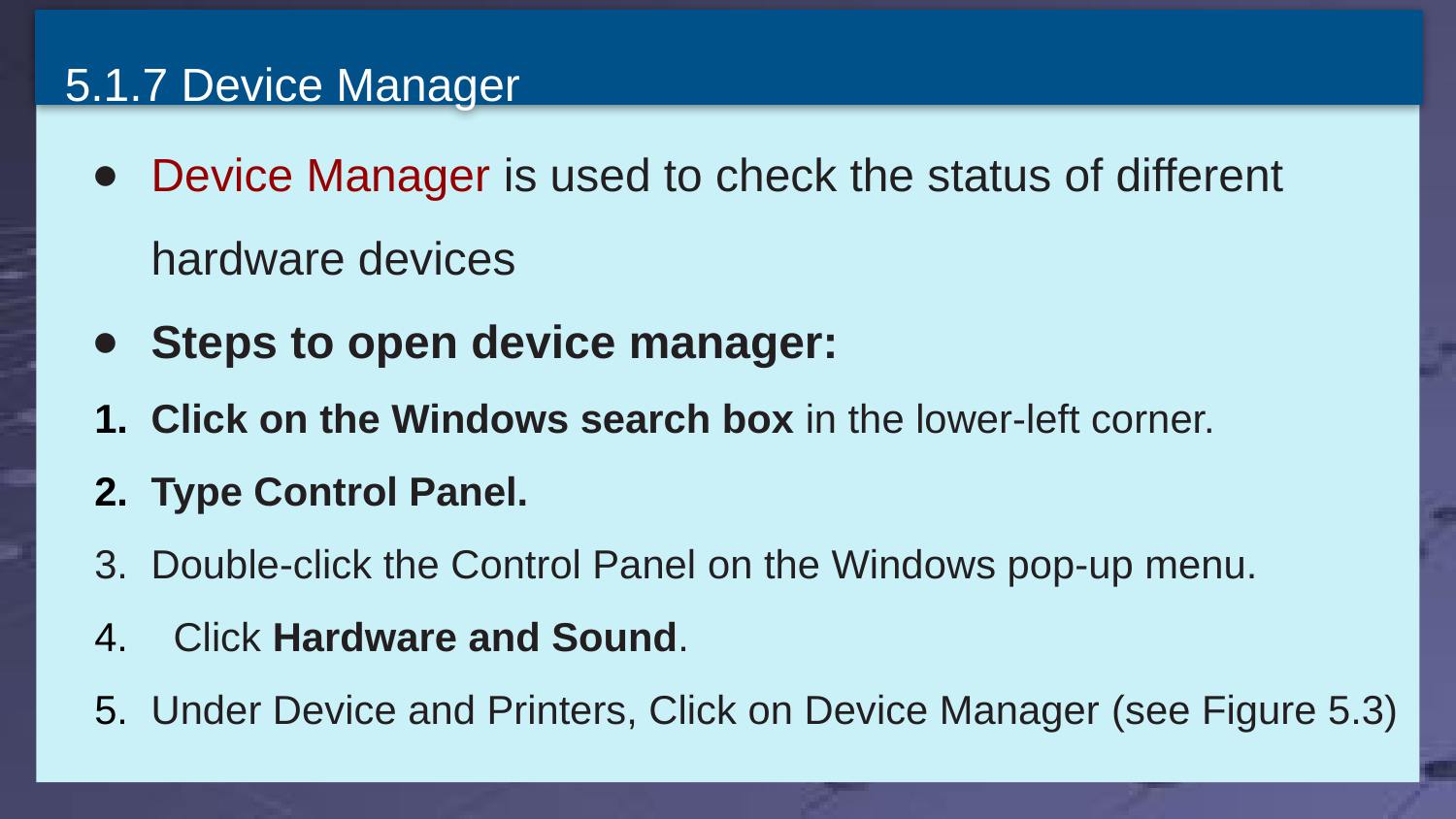

5.1.7 Device Manager

Device Manager is used to check the status of different hardware devices
Steps to open device manager:
Click on the Windows search box in the lower-left corner.
Type Control Panel.
Double-click the Control Panel on the Windows pop-up menu.
  Click Hardware and Sound.
Under Device and Printers, Click on Device Manager (see Figure 5.3)